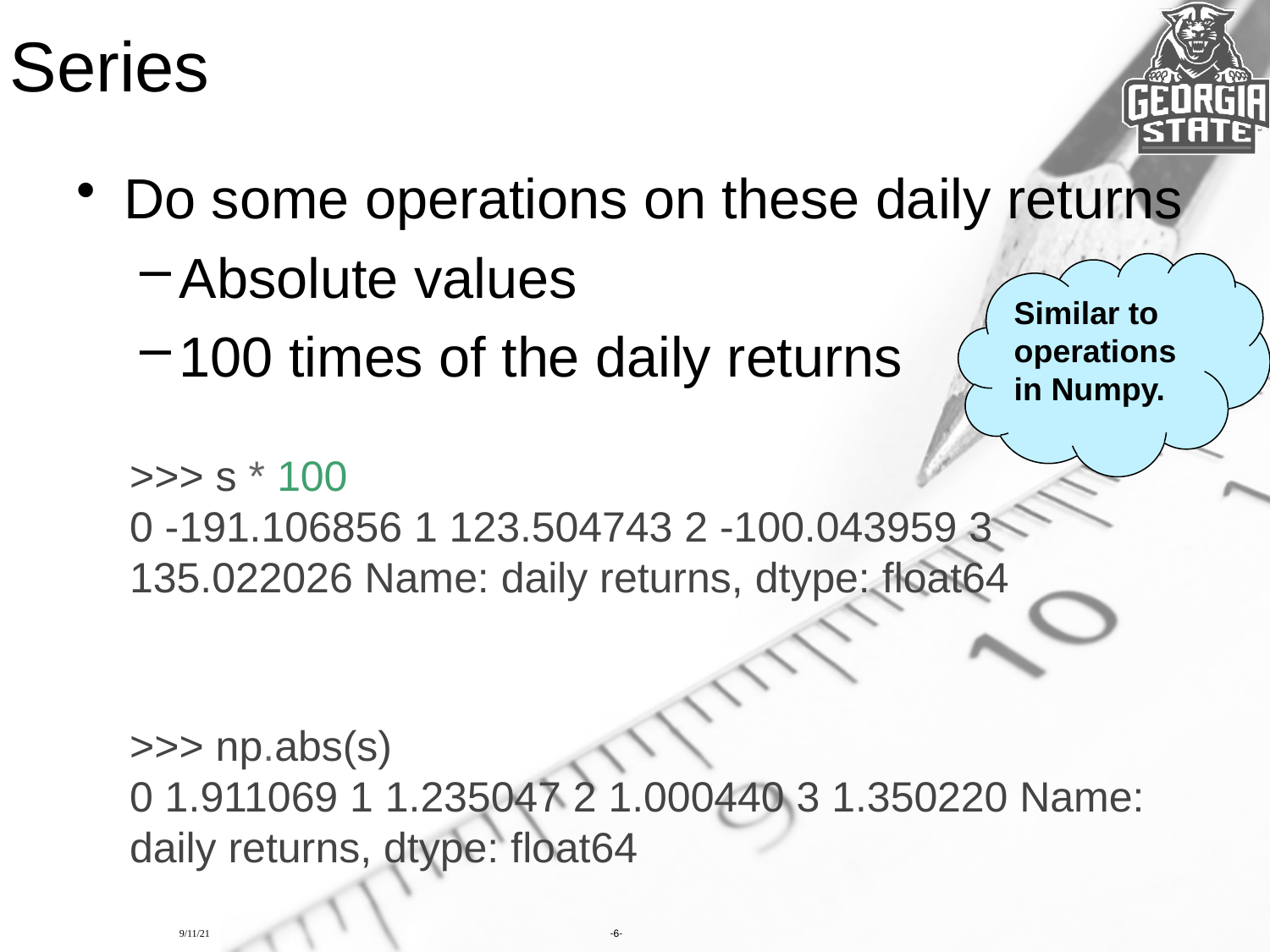

# Series
Do some operations on these daily returns
Absolute values
100 times of the daily returns

Similar to operations in Numpy.
>>> s * 100
0 -191.106856 1 123.504743 2 -100.043959 3 135.022026 Name: daily returns, dtype: float64
>>> np.abs(s)
0 1.911069 1 1.235047 2 1.000440 3 1.350220 Name: daily returns, dtype: float64